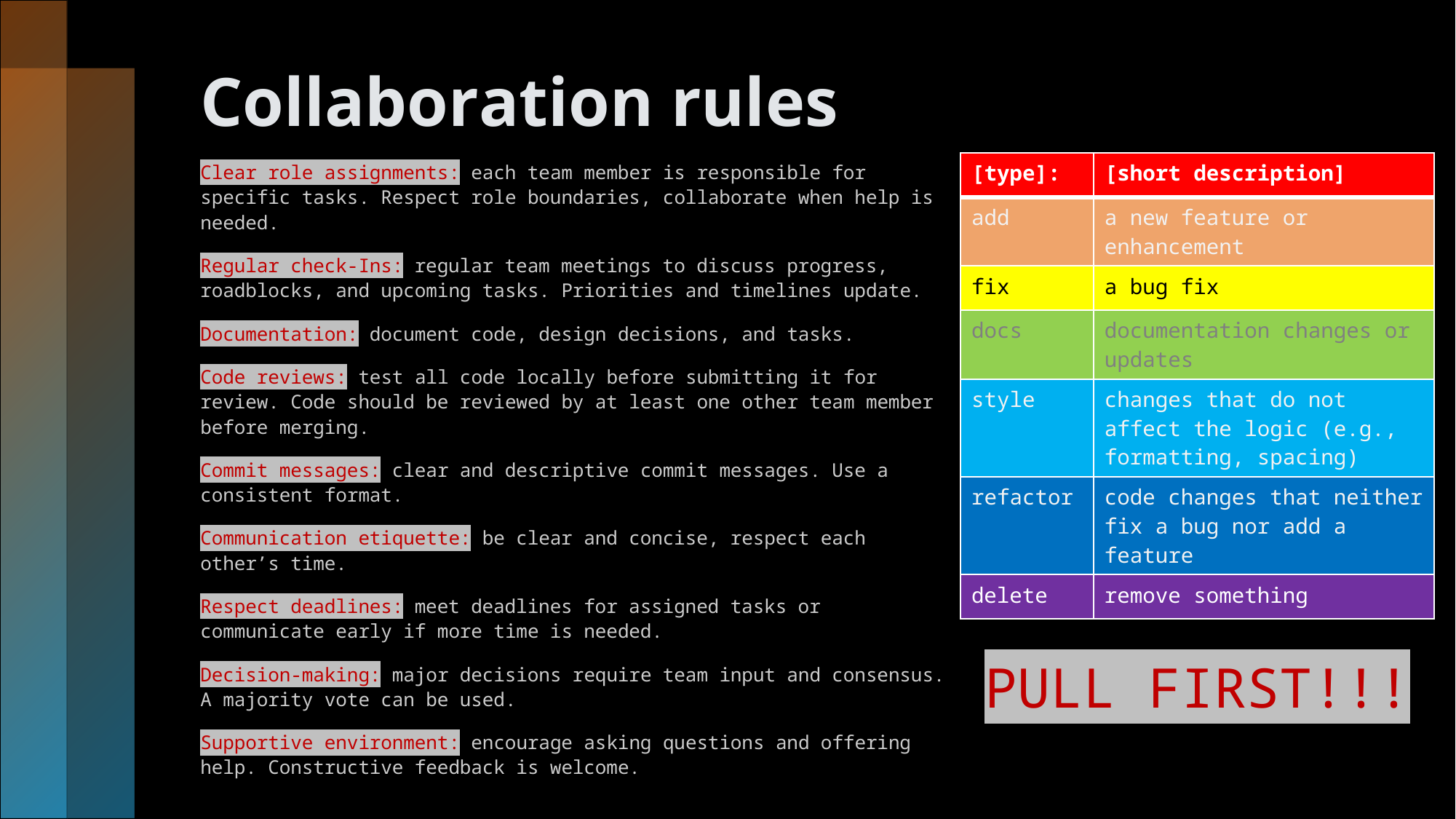

# Collaboration rules
Clear role assignments: each team member is responsible for specific tasks. Respect role boundaries, collaborate when help is needed.
Regular check-Ins: regular team meetings to discuss progress, roadblocks, and upcoming tasks. Priorities and timelines update.
Documentation: document code, design decisions, and tasks.
Code reviews: test all code locally before submitting it for review. Code should be reviewed by at least one other team member before merging.
Commit messages: clear and descriptive commit messages. Use a consistent format.
Communication etiquette: be clear and concise, respect each other’s time.
Respect deadlines: meet deadlines for assigned tasks or communicate early if more time is needed.
Decision-making: major decisions require team input and consensus. A majority vote can be used.
Supportive environment: encourage asking questions and offering help. Constructive feedback is welcome.
| [type]: | [short description] |
| --- | --- |
| add | a new feature or enhancement |
| fix | a bug fix |
| docs | documentation changes or updates |
| style | changes that do not affect the logic (e.g., formatting, spacing) |
| refactor | code changes that neither fix a bug nor add a feature |
| delete | remove something |
PULL FIRST!!!